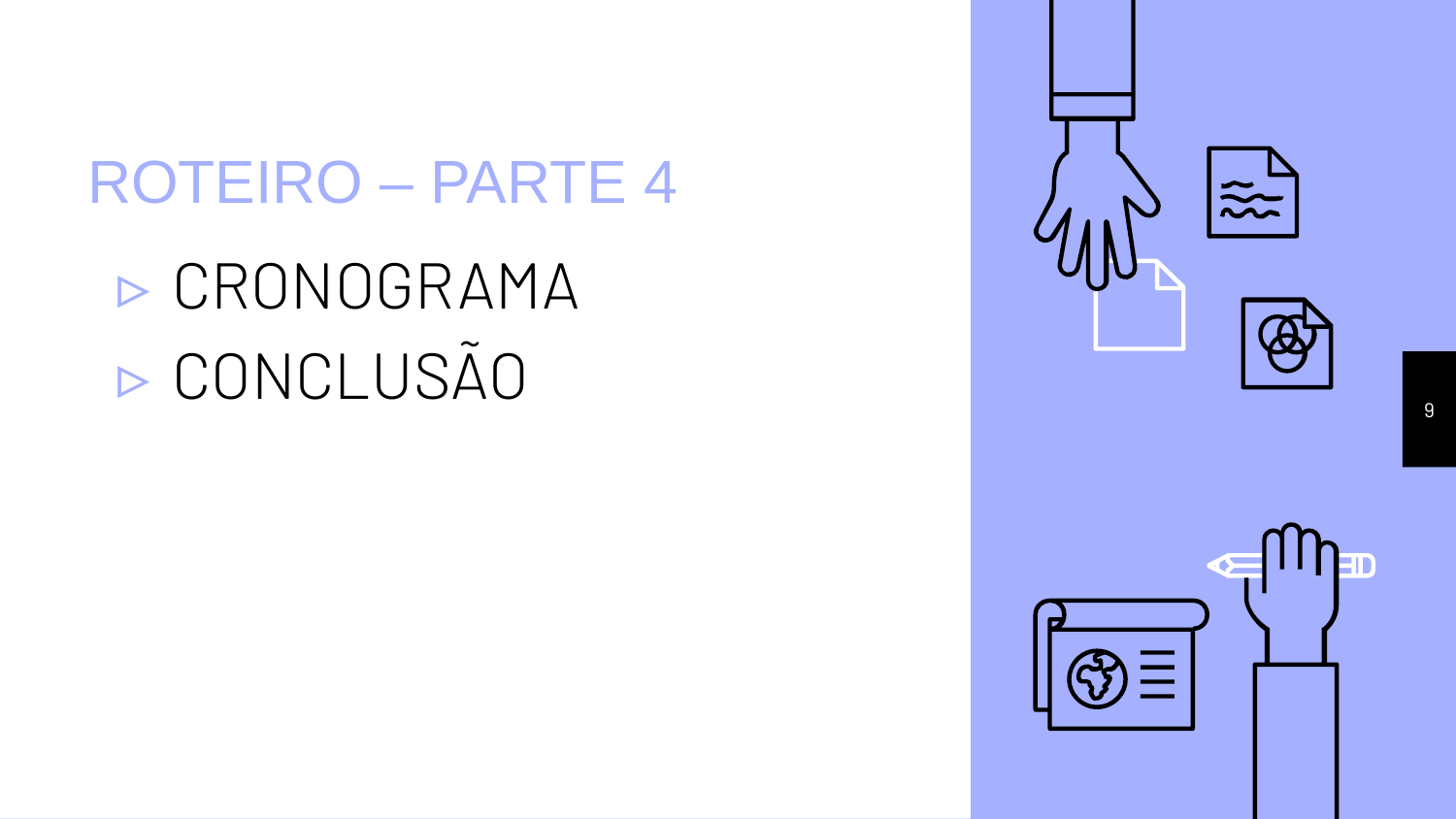

# ROTEIRO – PARTE 4
CRONOGRAMA
CONCLUSÃO
9